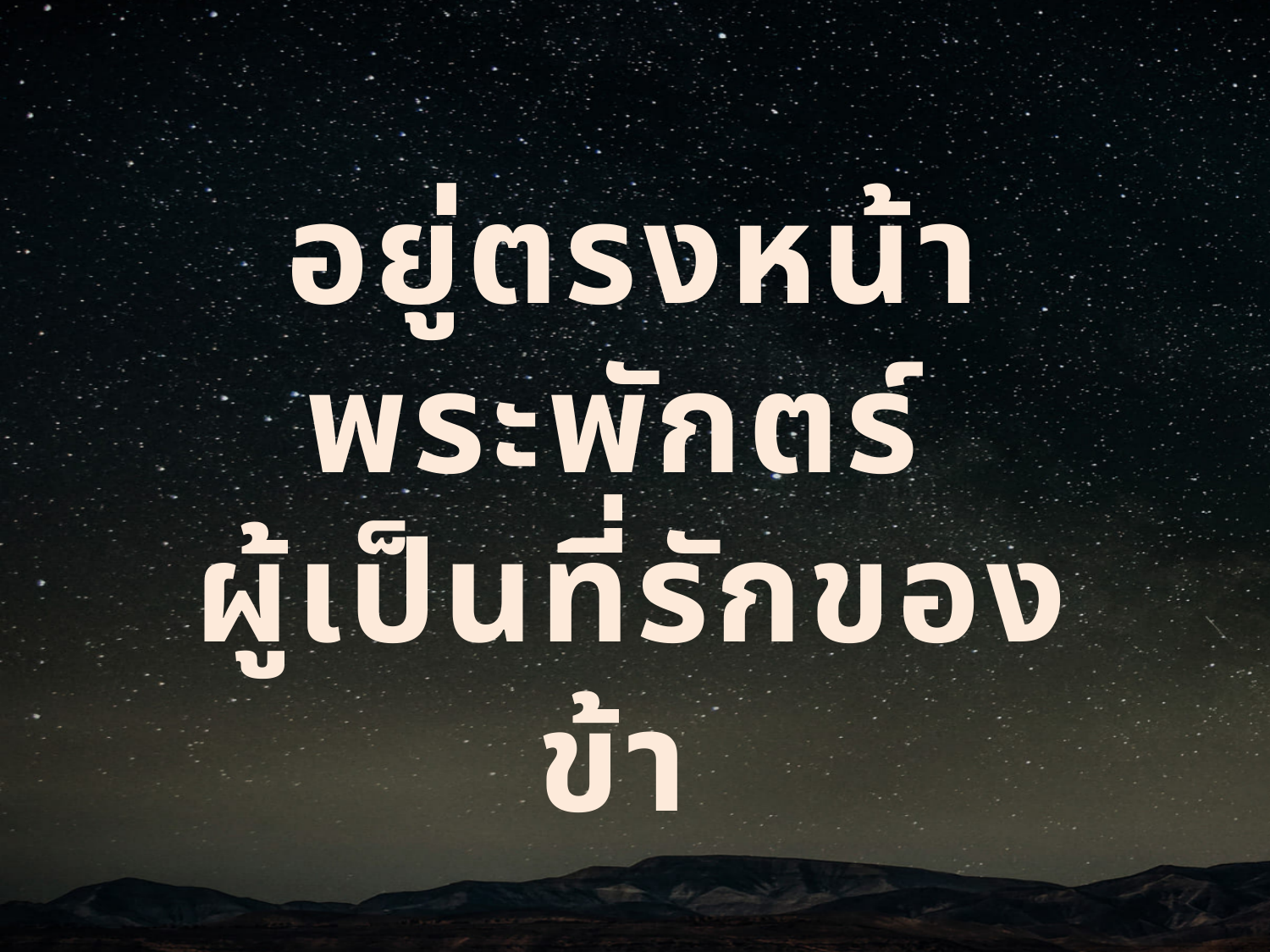

อยู่ตรงหน้า
พระพักตร์
ผู้เป็นที่รักของข้า